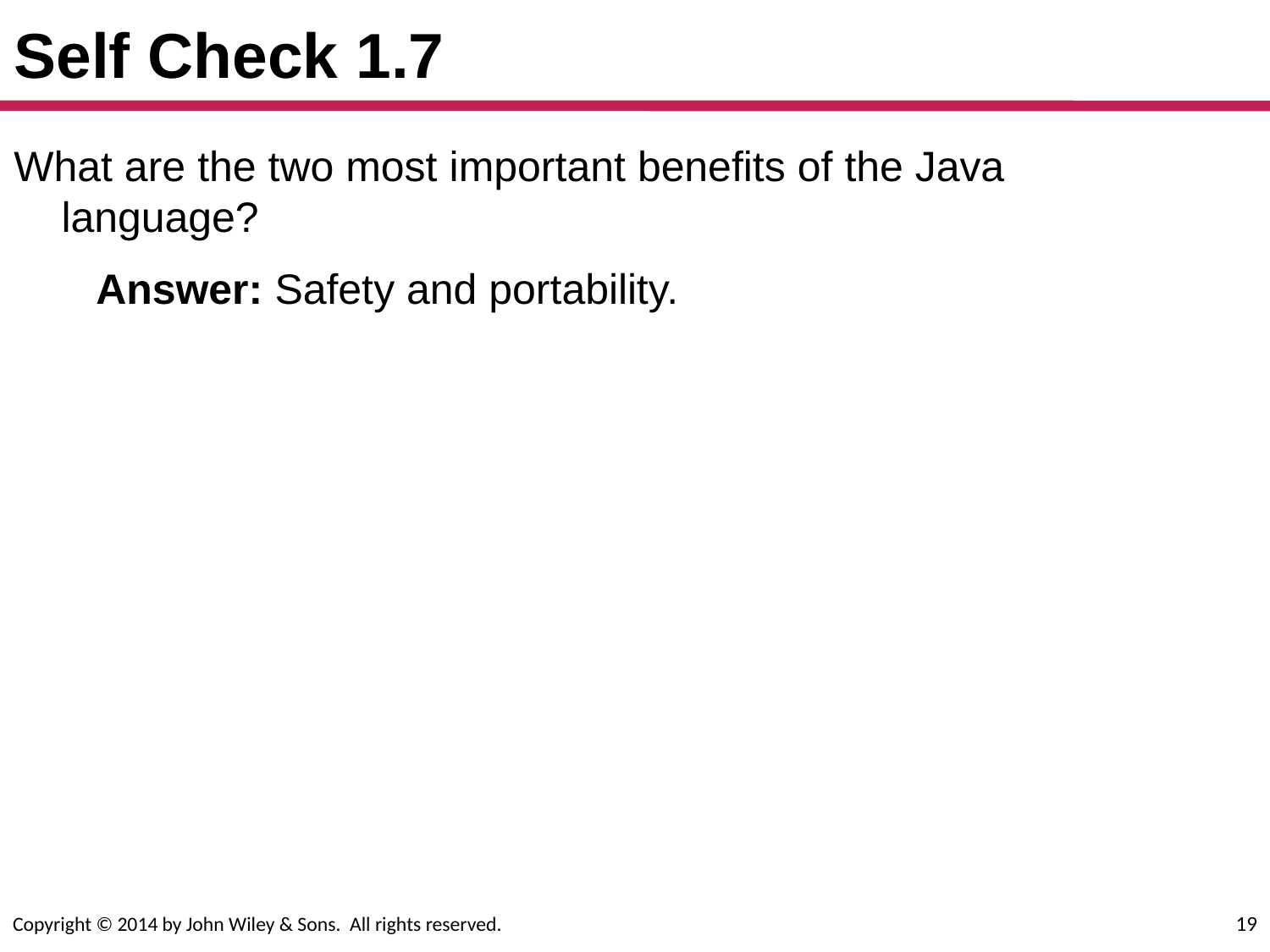

# Self Check 1.7
What are the two most important benefits of the Java language?
Answer: Safety and portability.